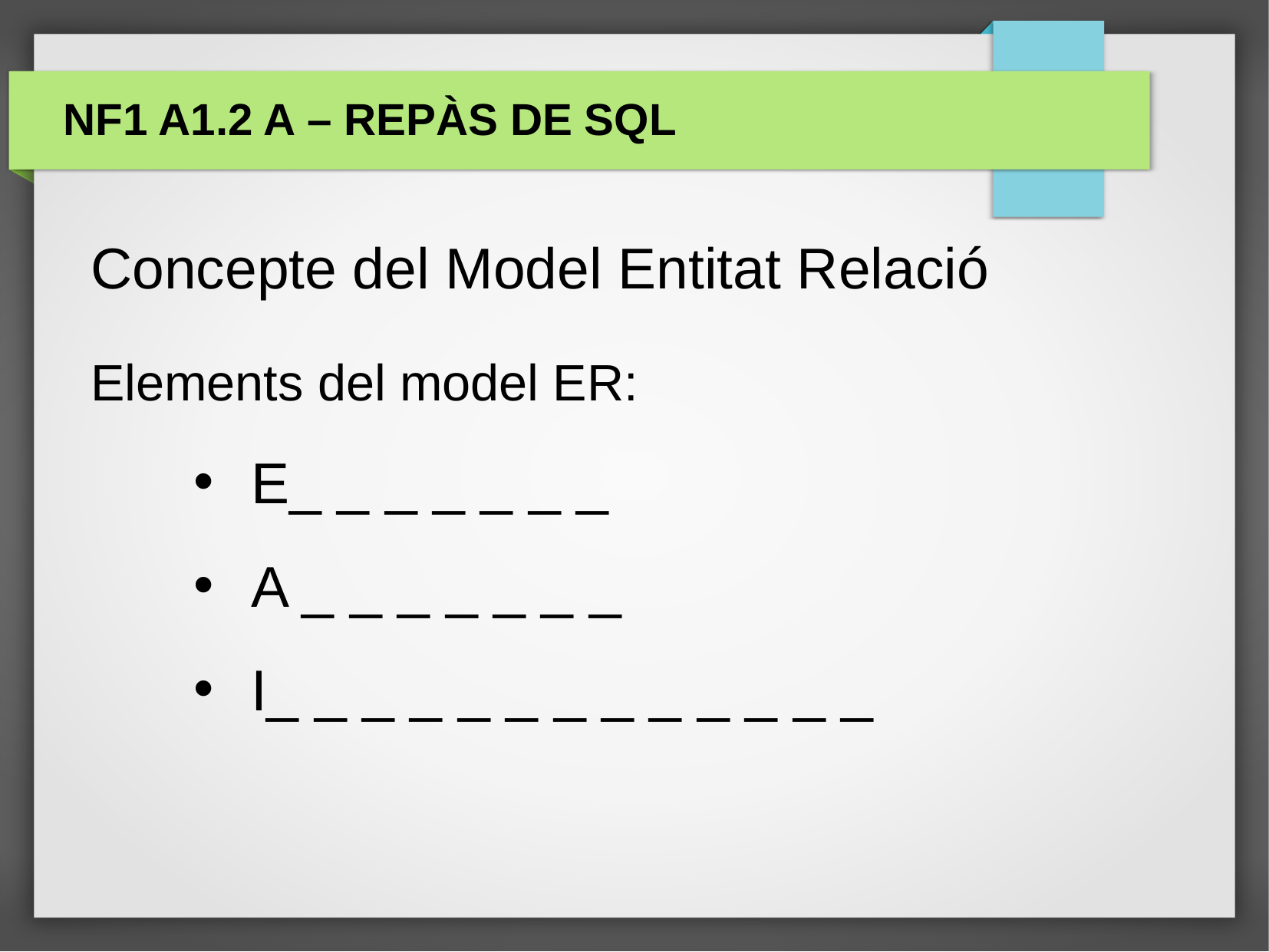

NF1 A1.2 A – Repàs de SQL
Concepte del Model Entitat Relació

Elements del model ER:
E_ _ _ _ _ _ _
A _ _ _ _ _ _ _
I_ _ _ _ _ _ _ _ _ _ _ _ _